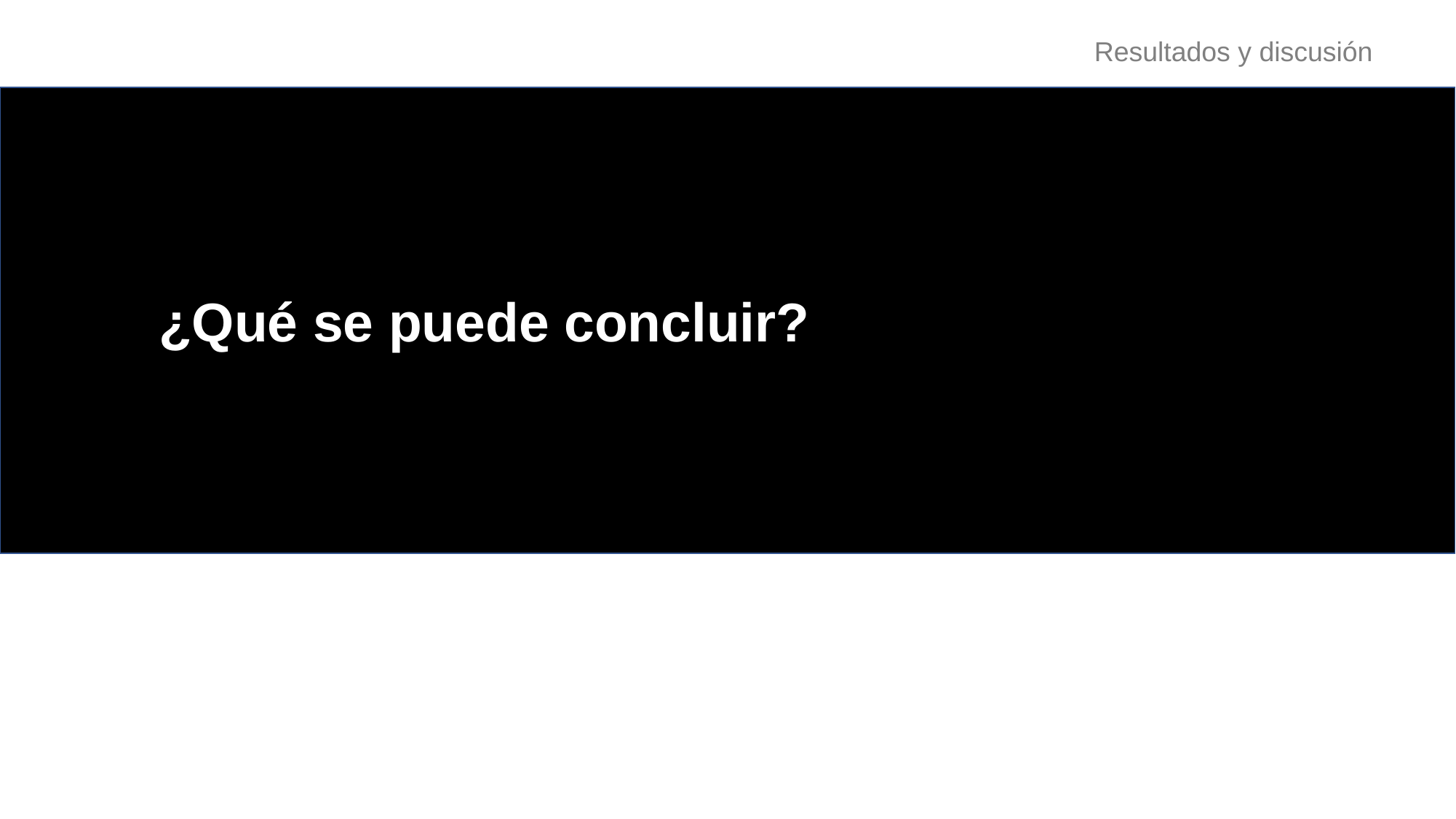

Resultados y discusión

¿Qué se puede concluir?